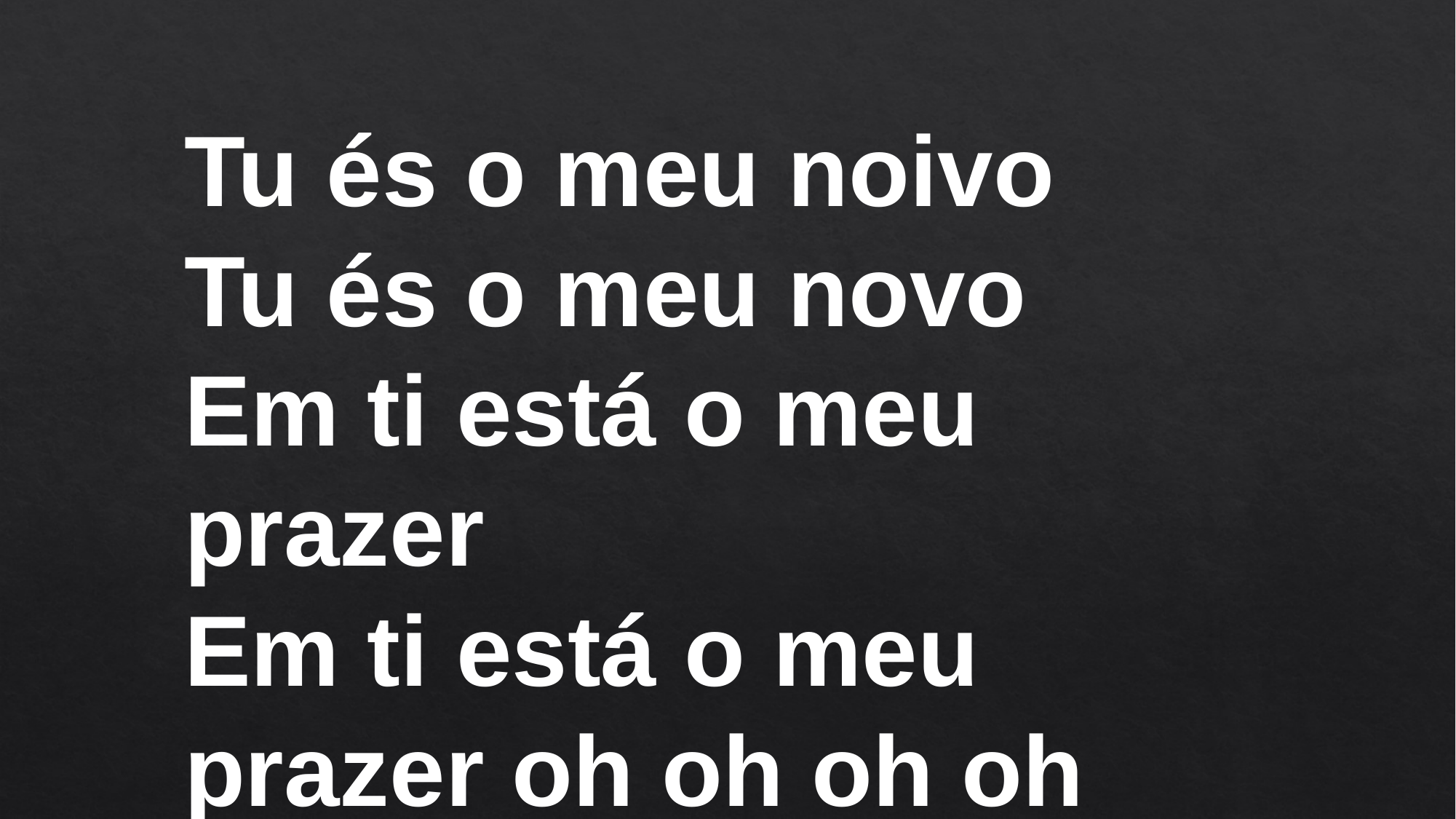

Tu és o meu noivo
Tu és o meu novo
Em ti está o meu prazer
Em ti está o meu prazer oh oh oh oh